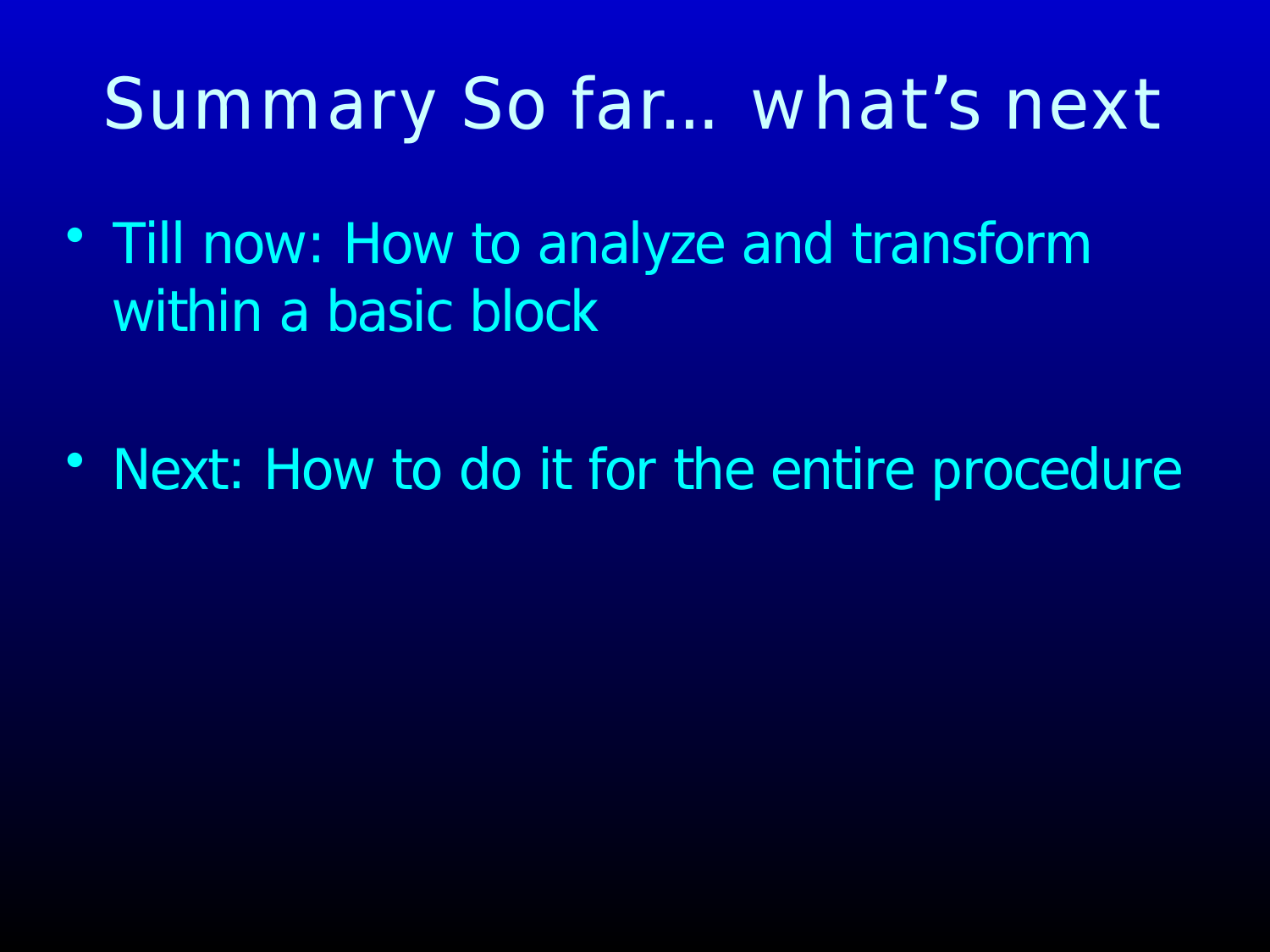

# Summary So far… what’s next
Till now: How to analyze and transform within a basic block

Next: How to do it for the entire procedure